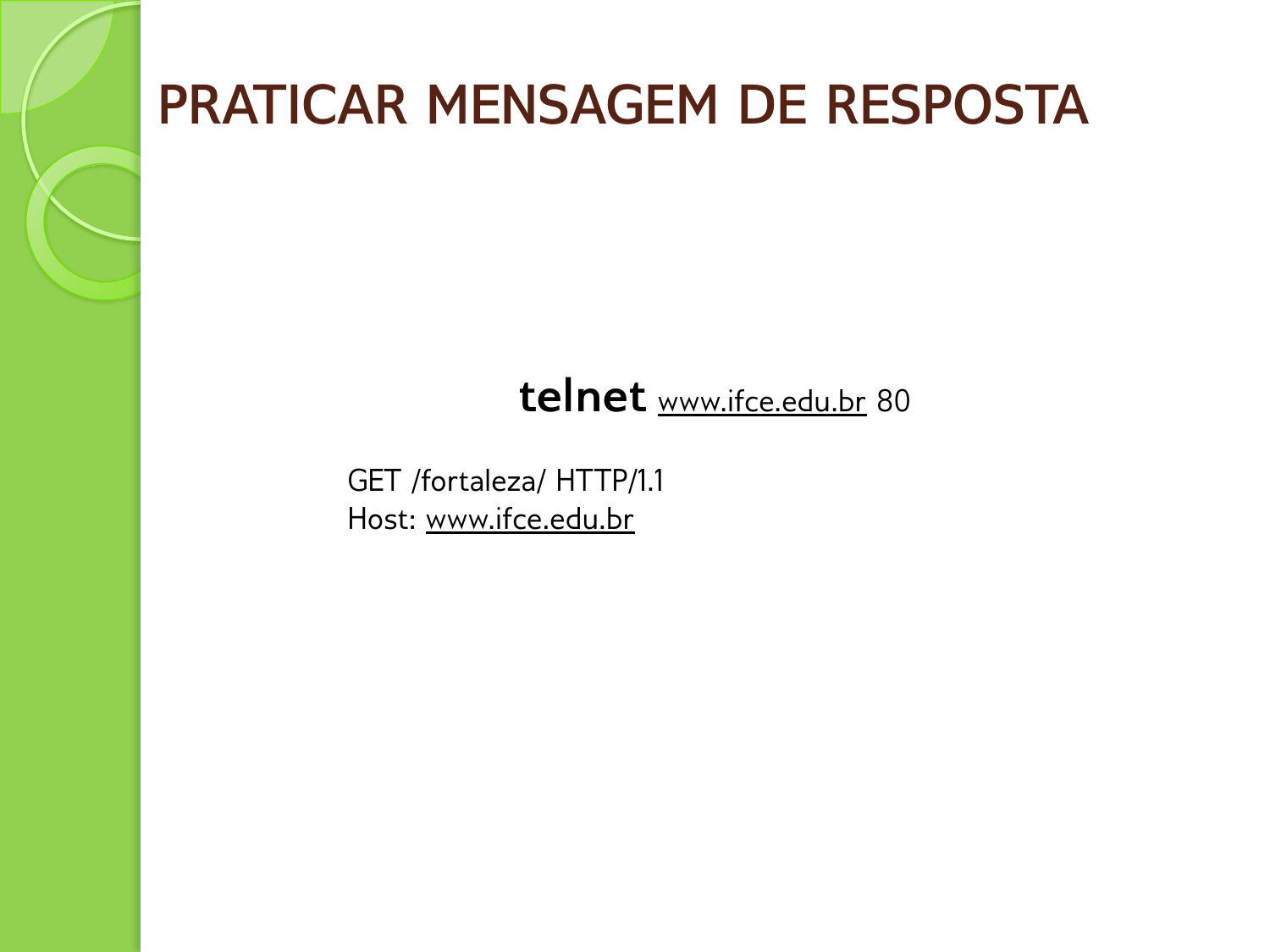

# PRATICAR MENSAGEM DE RESPOSTA
telnet www.ifce.edu.br 80

GET /fortaleza/ HTTP/1.1
Host: www.ifce.edu.br